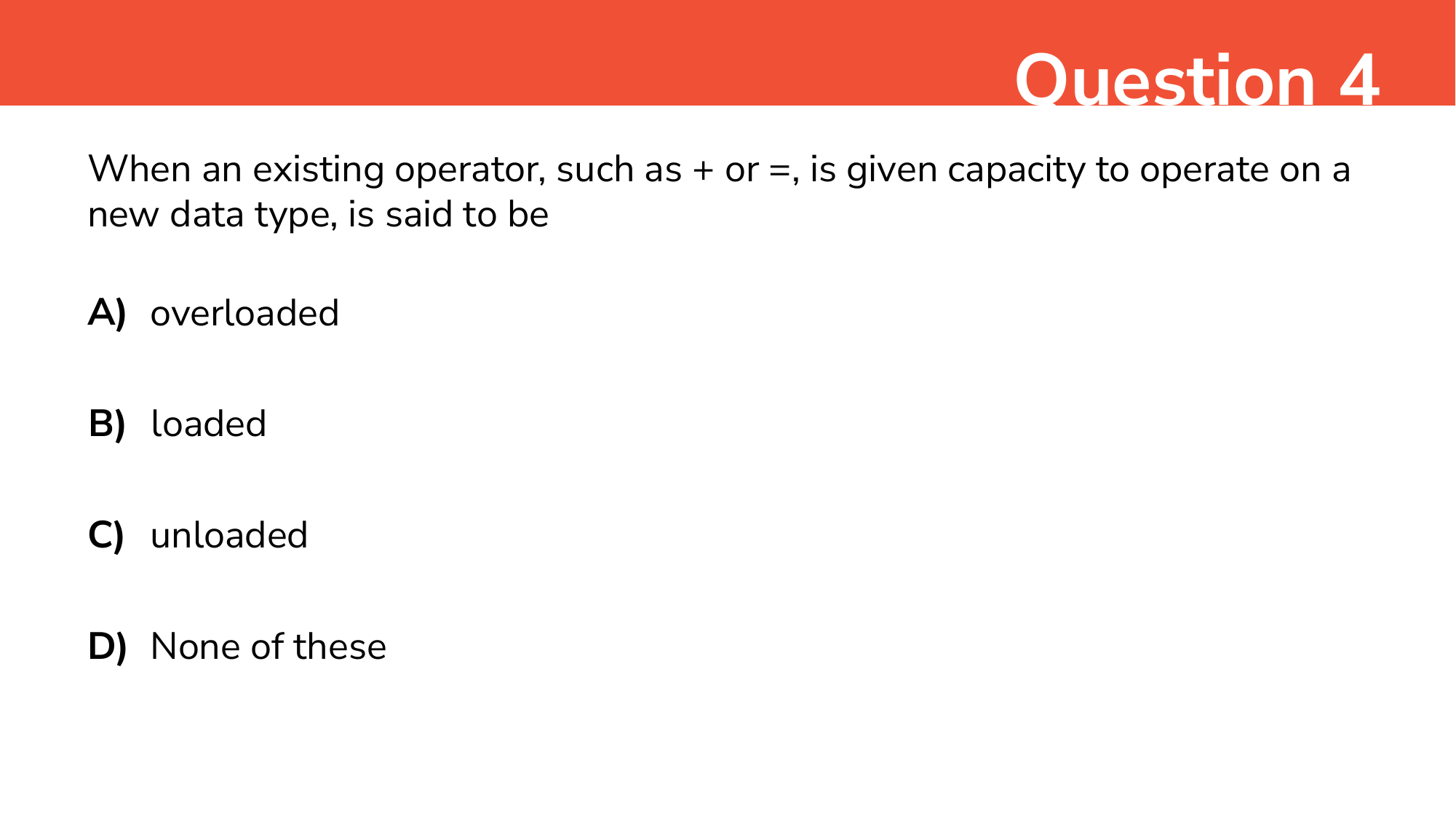

Question 4
When an existing operator, such as + or =, is given capacity to operate on a new data type, is said to be
A)
overloaded
B)
loaded
C)
unloaded
D)
None of these